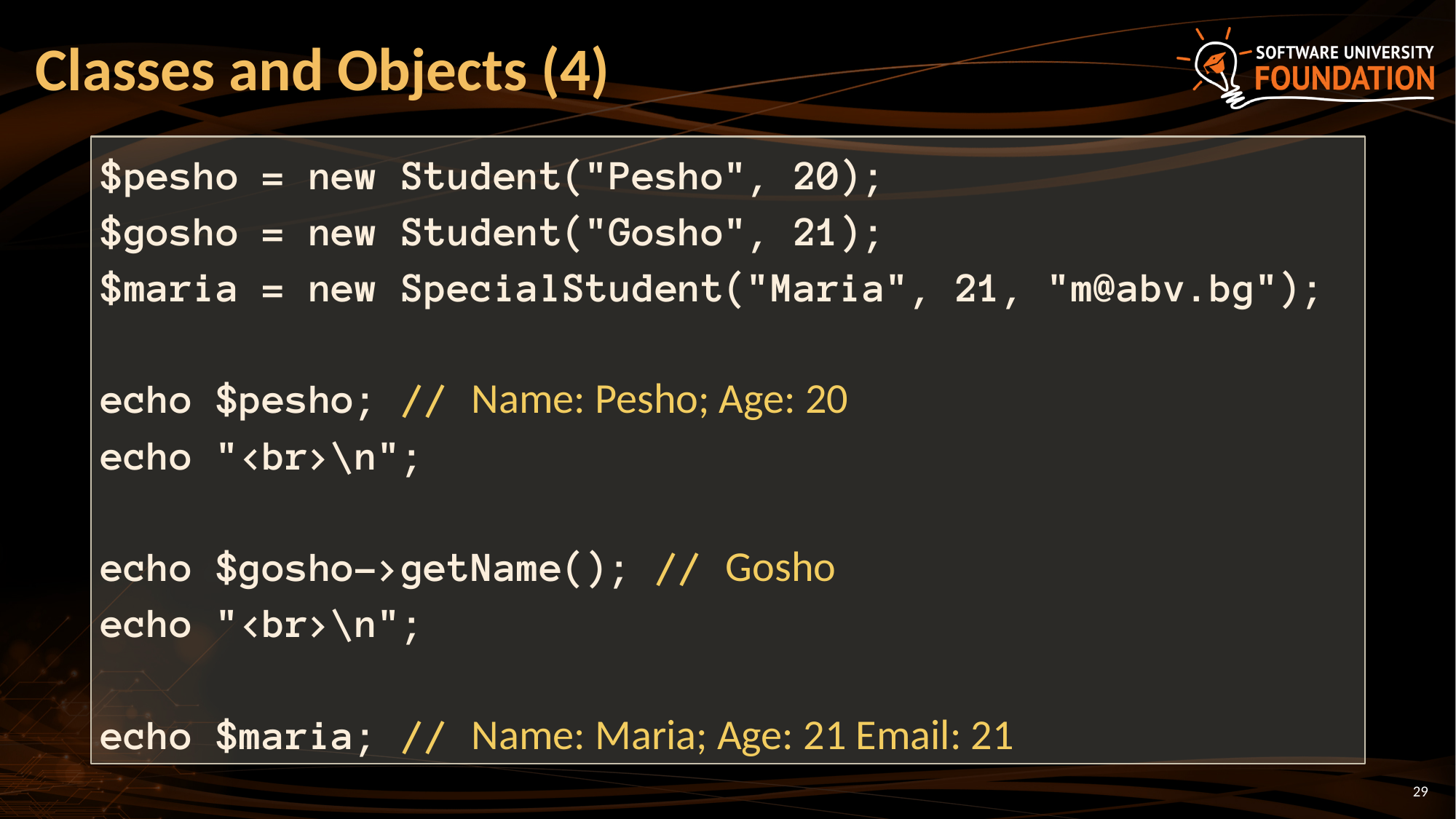

# Classes and Objects (4)
$pesho = new Student("Pesho", 20);
$gosho = new Student("Gosho", 21);
$maria = new SpecialStudent("Maria", 21, "m@abv.bg");

echo $pesho; // Name: Pesho; Age: 20
echo "<br>\n";

echo $gosho->getName(); // Gosho
echo "<br>\n";

echo $maria; // Name: Maria; Age: 21 Email: 21
29